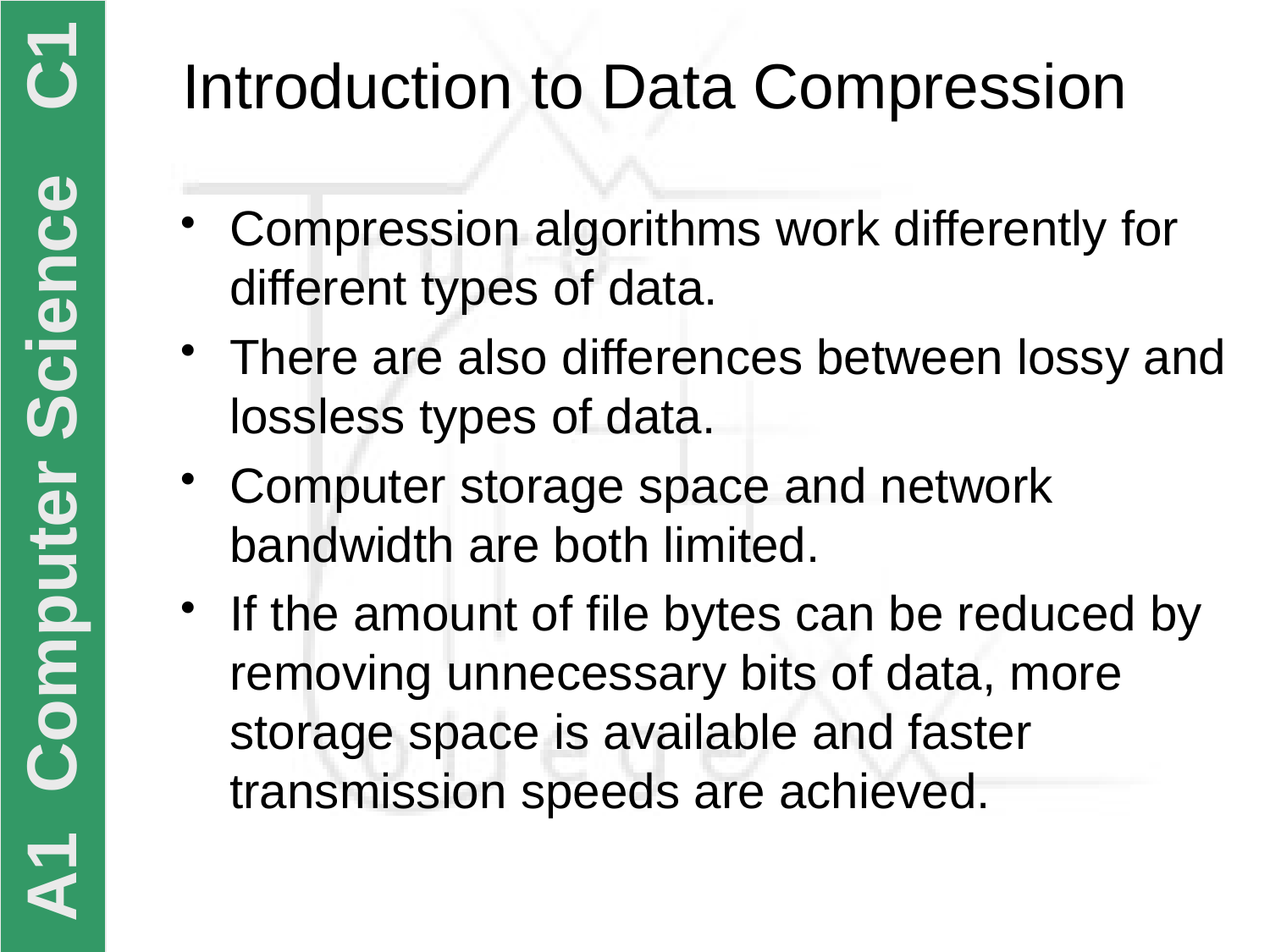

# Introduction to Data Compression
Compression algorithms work differently for different types of data.
There are also differences between lossy and lossless types of data.
Computer storage space and network bandwidth are both limited.
If the amount of file bytes can be reduced by removing unnecessary bits of data, more storage space is available and faster transmission speeds are achieved.